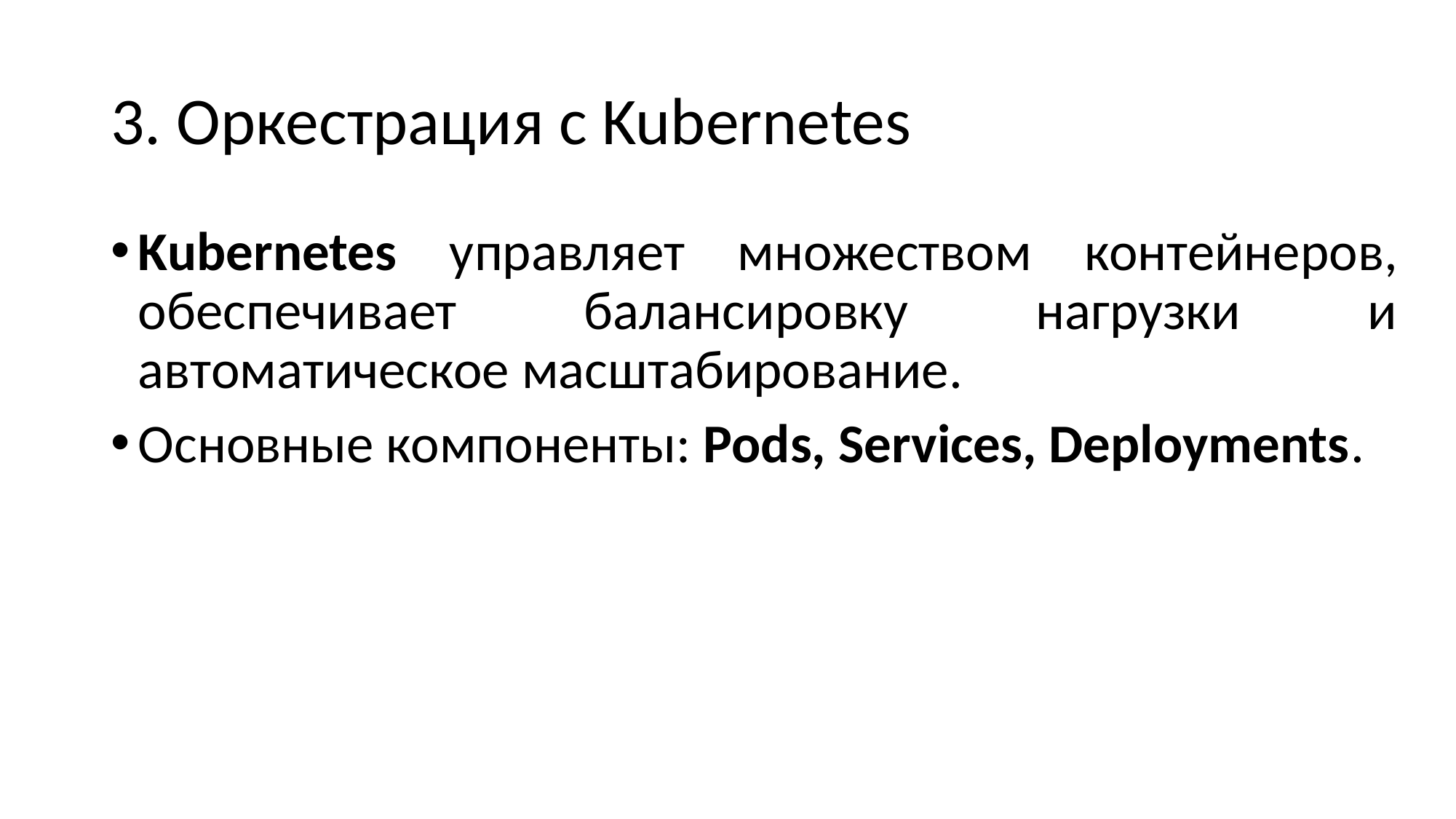

# 3. Оркестрация с Kubernetes
Kubernetes управляет множеством контейнеров, обеспечивает балансировку нагрузки и автоматическое масштабирование.
Основные компоненты: Pods, Services, Deployments.